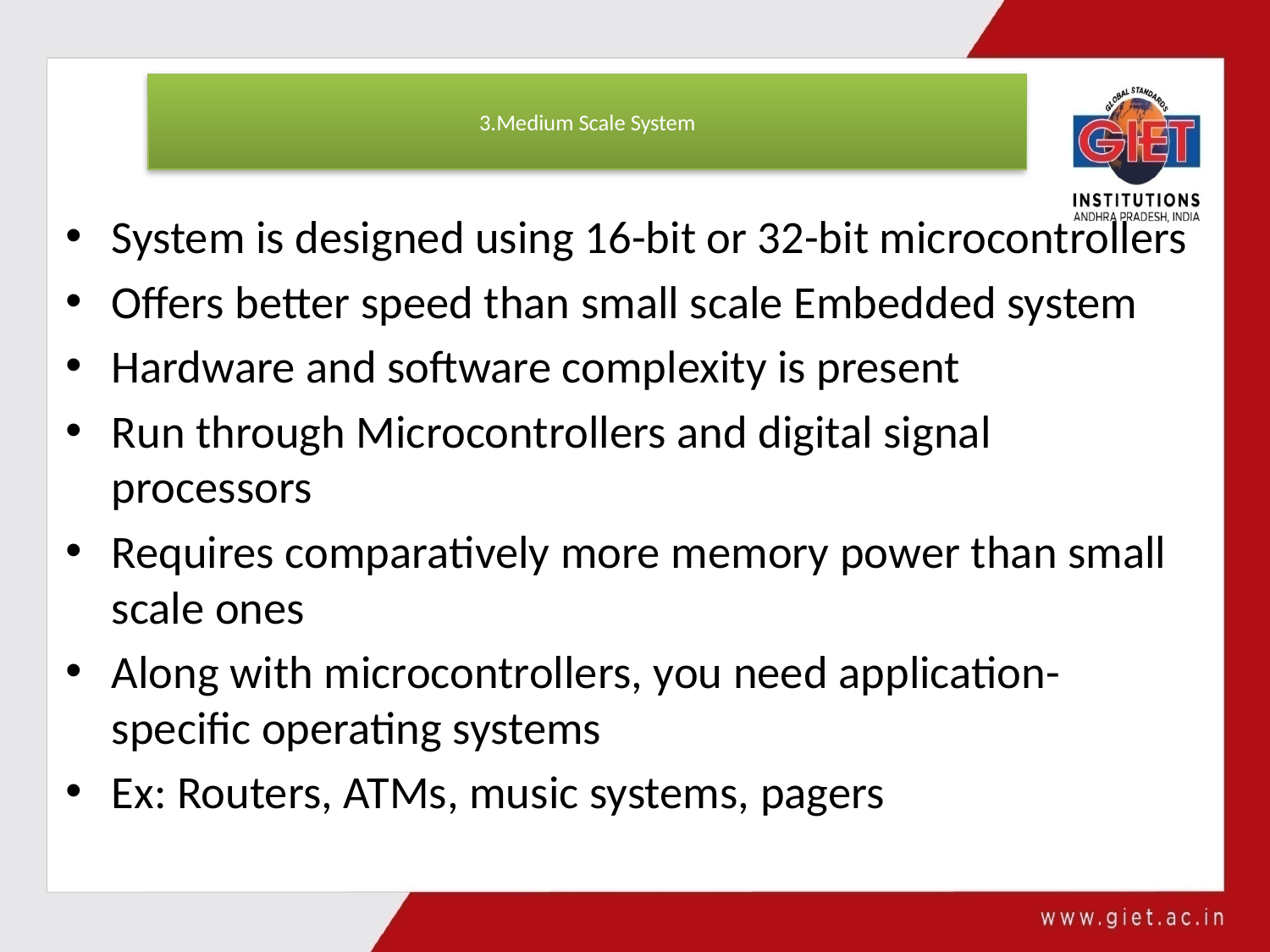

# 3.Medium Scale System
System is designed using 16-bit or 32-bit microcontrollers
Offers better speed than small scale Embedded system
Hardware and software complexity is present
Run through Microcontrollers and digital signal processors
Requires comparatively more memory power than small scale ones
Along with microcontrollers, you need application-specific operating systems
Ex: Routers, ATMs, music systems, pagers